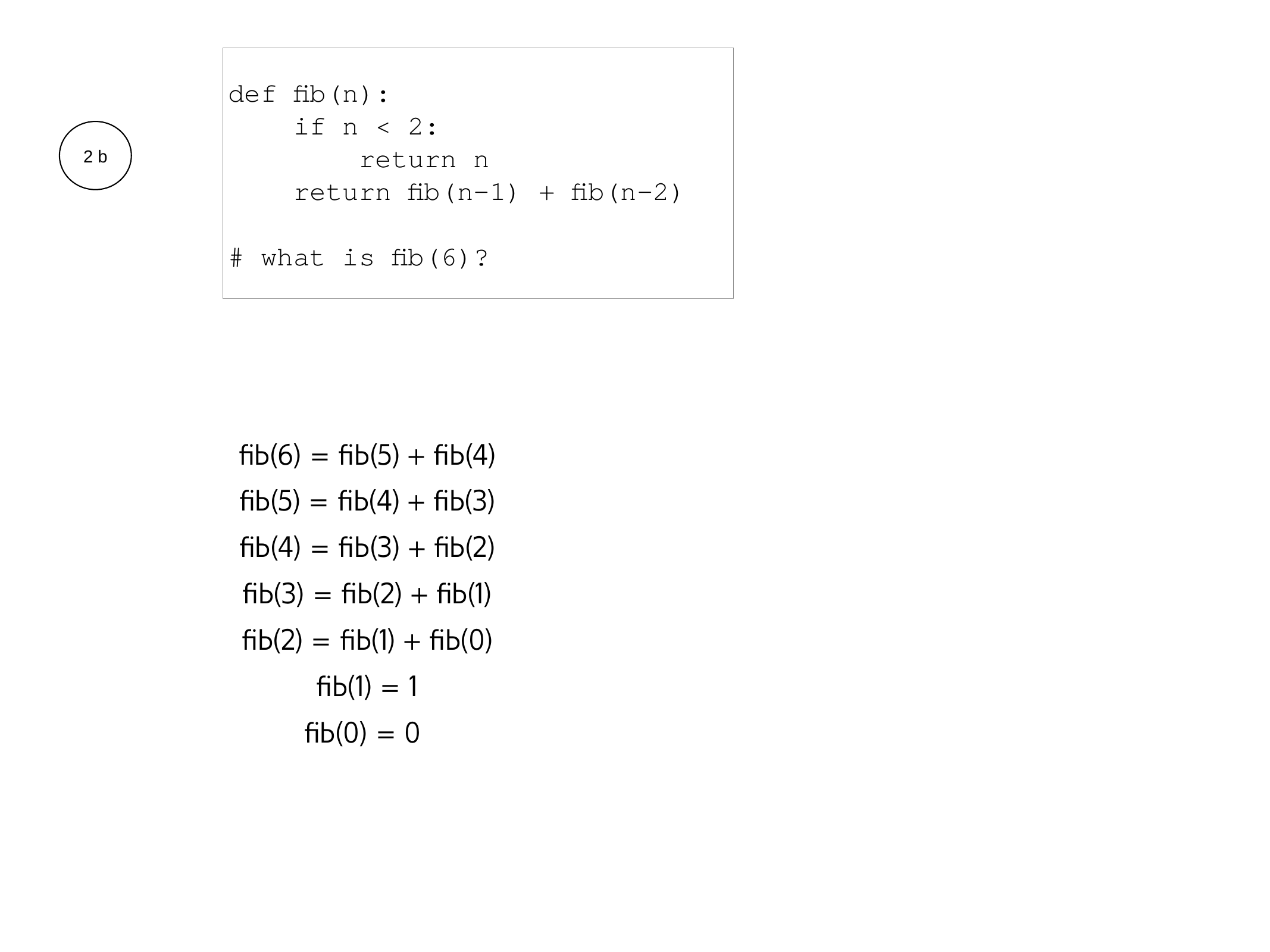

def fib(n):
    if n < 2:
        return n
    return fib(n-1) + fib(n-2)

# what is fib(6)?
2 b
fib(6) = fib(5) + fib(4)
fib(5) = fib(4) + fib(3)
fib(4) = fib(3) + fib(2)
fib(3) = fib(2) + fib(1)
fib(2) = fib(1) + fib(0)
fib(1) = 1
fib(0) = 0